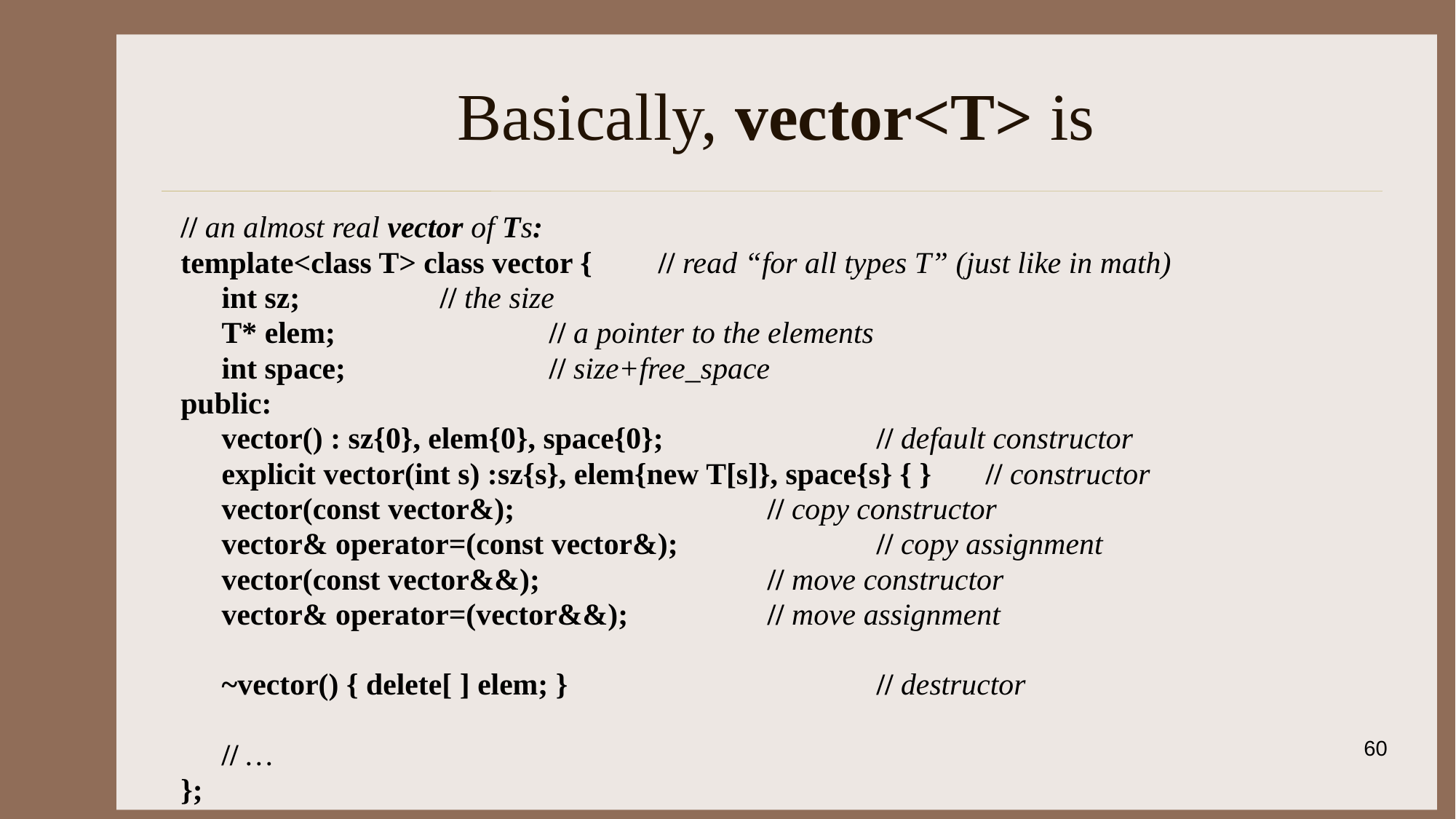

# Basically, vector<T> is
// an almost real vector of Ts:
template<class T> class vector {	// read “for all types T” (just like in math)
	int sz;		// the size
	T* elem;		// a pointer to the elements
	int space;		// size+free_space
public:
	vector() : sz{0}, elem{0}, space{0};		// default constructor
	explicit vector(int s) :sz{s}, elem{new T[s]}, space{s} { }	// constructor
	vector(const vector&);			// copy constructor
	vector& operator=(const vector&);		// copy assignment
	vector(const vector&&);			// move constructor
	vector& operator=(vector&&);		// move assignment

	~vector() { delete[ ] elem; }			// destructor

	// …
};
60